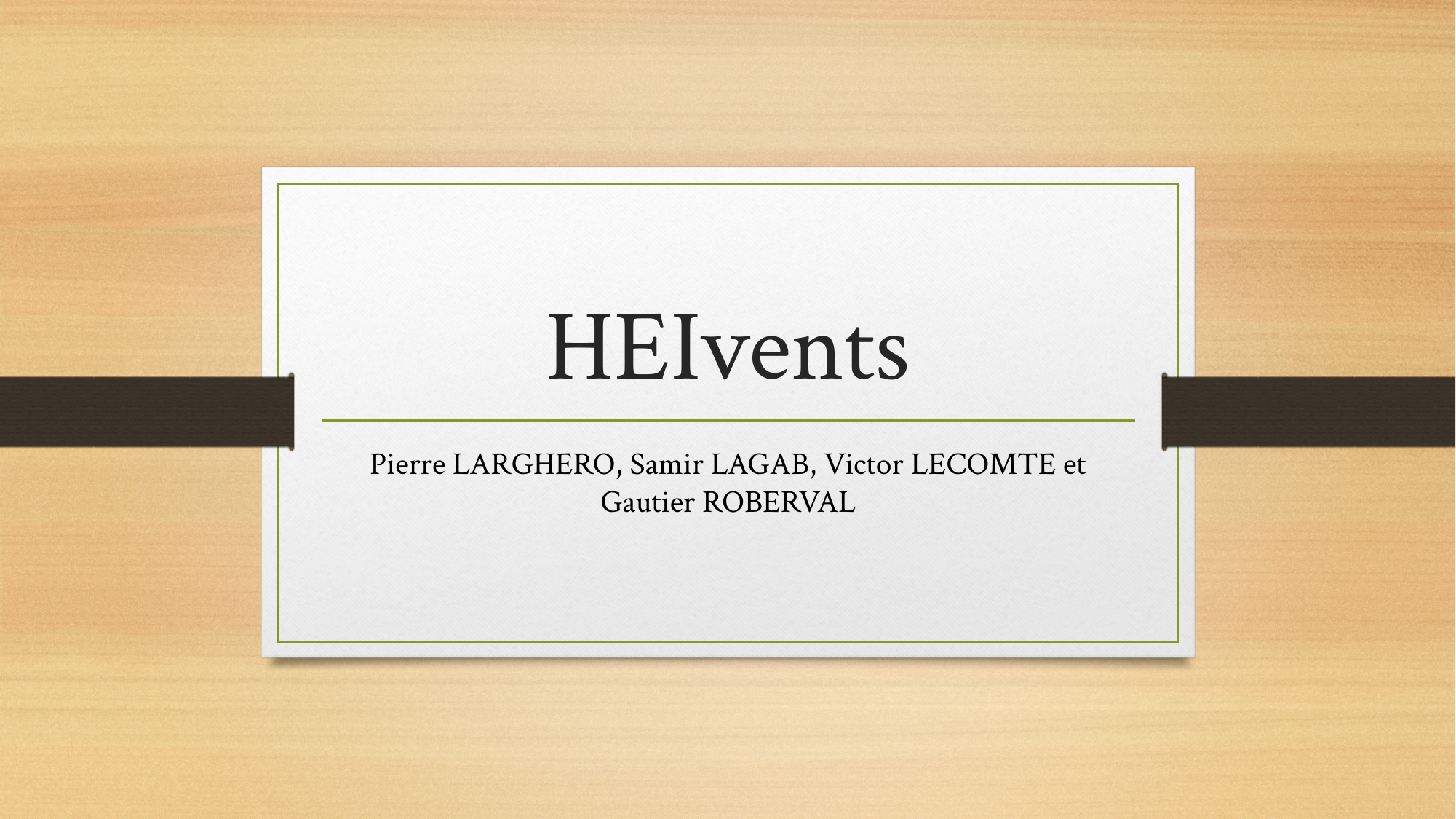

# HEIvents
Pierre LARGHERO, Samir LAGAB, Victor LECOMTE et Gautier ROBERVAL